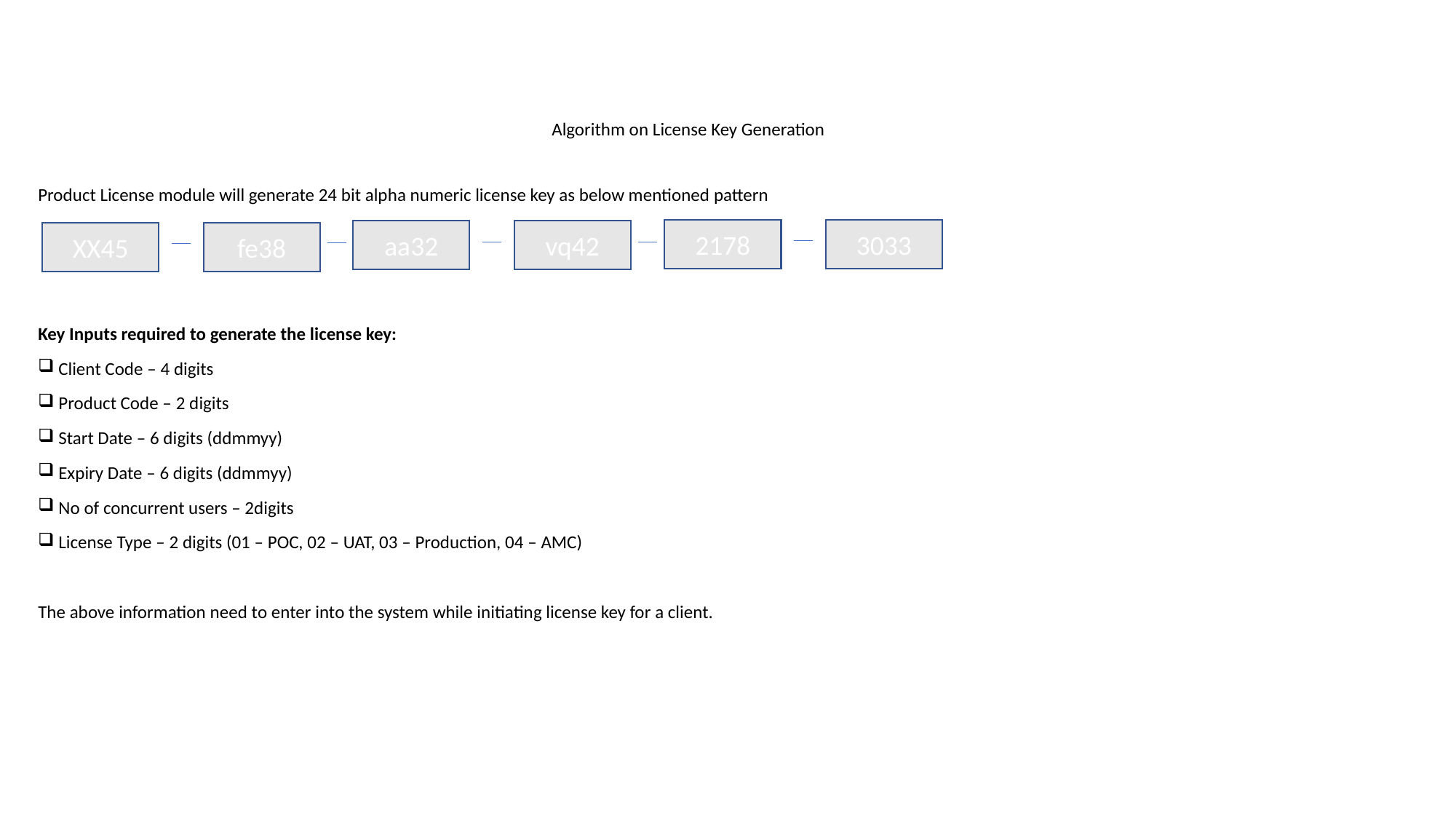

# Algorithm on License Key Generation
Product License module will generate 24 bit alpha numeric license key as below mentioned pattern

Key Inputs required to generate the license key:
Client Code – 4 digits
Product Code – 2 digits
Start Date – 6 digits (ddmmyy)
Expiry Date – 6 digits (ddmmyy)
No of concurrent users – 2digits
License Type – 2 digits (01 – POC, 02 – UAT, 03 – Production, 04 – AMC)

The above information need to enter into the system while initiating license key for a client.

3033
2178
vq42
aa32
fe38
XX45